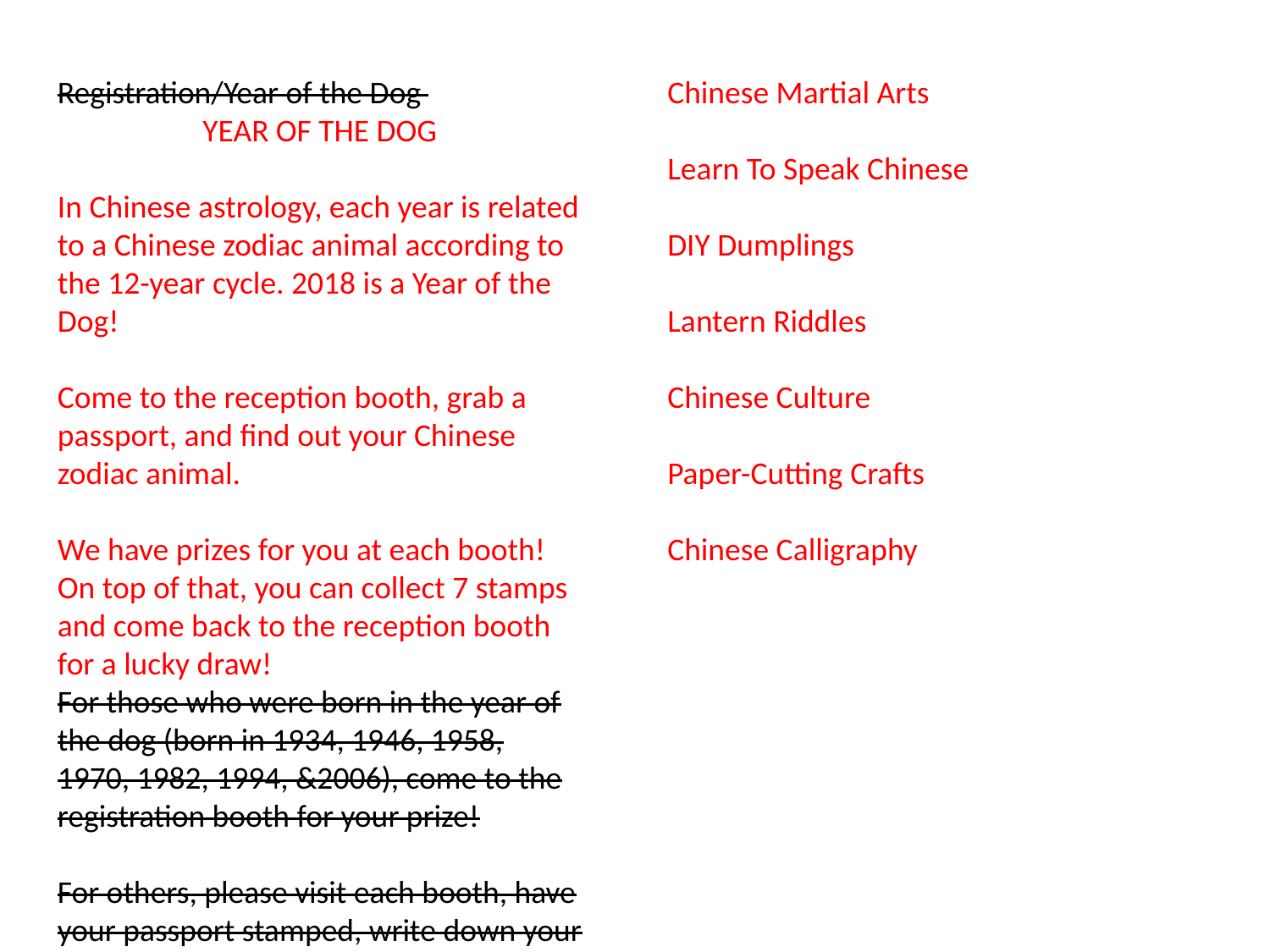

Registration/Year of the Dog
YEAR OF THE DOG

In Chinese astrology, each year is related to a Chinese zodiac animal according to the 12-year cycle. 2018 is a Year of the Dog!

Come to the reception booth, grab a passport, and find out your Chinese zodiac animal.

We have prizes for you at each booth! On top of that, you can collect 7 stamps and come back to the reception booth for a lucky draw!
For those who were born in the year of the dog (born in 1934, 1946, 1958, 1970, 1982, 1994, &2006), come to the registration booth for your prize!

For others, please visit each booth, have your passport stamped, write down your name and phone number, and put it in a box for a lucky draw!
Chinese Martial Arts

Learn To Speak Chinese

DIY Dumplings

Lantern Riddles

Chinese Culture

Paper-Cutting Crafts

Chinese Calligraphy